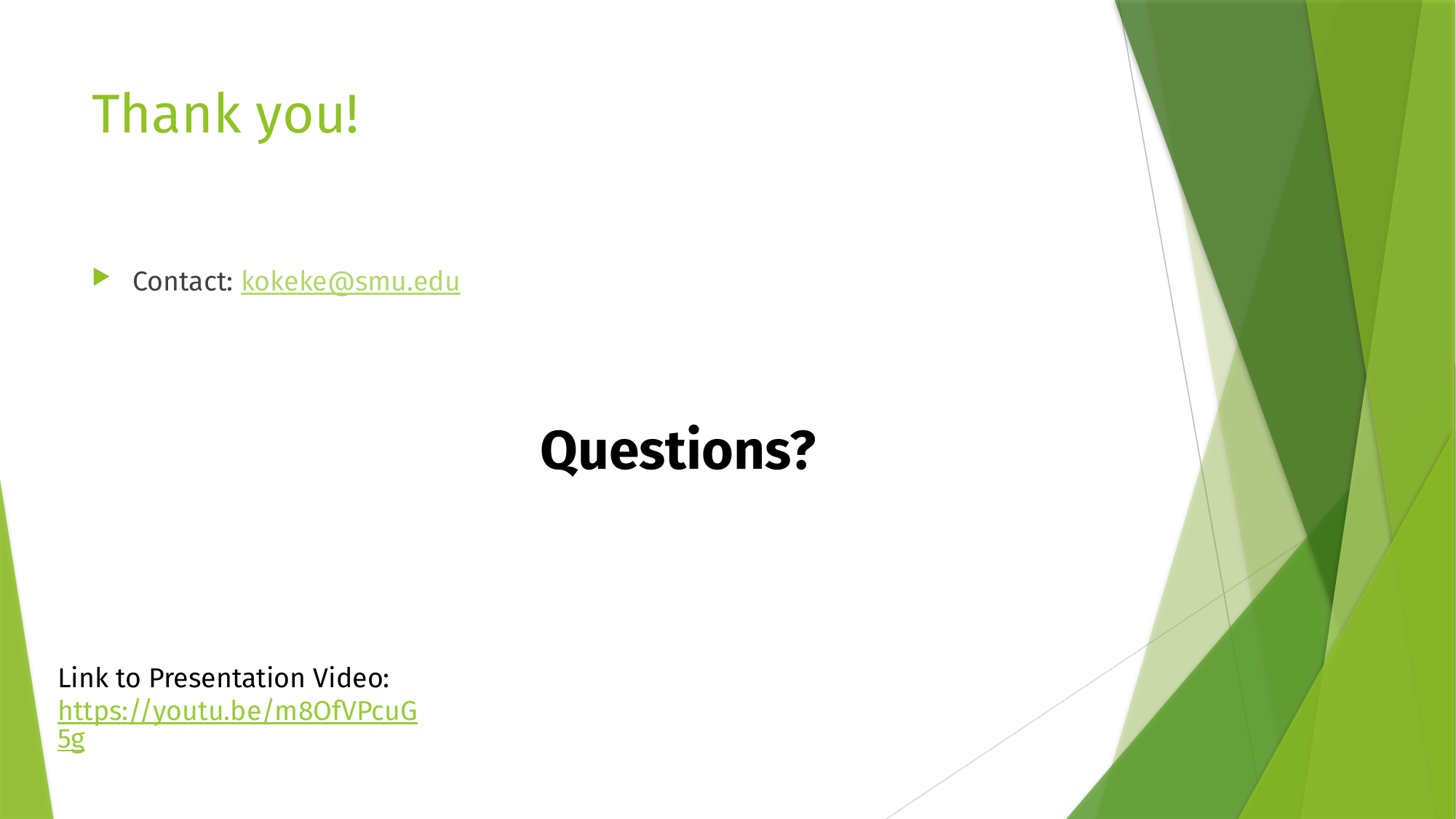

# Thank you!
Contact: kokeke@smu.edu
Questions?
Link to Presentation Video:
https://youtu.be/m8OfVPcuG5g